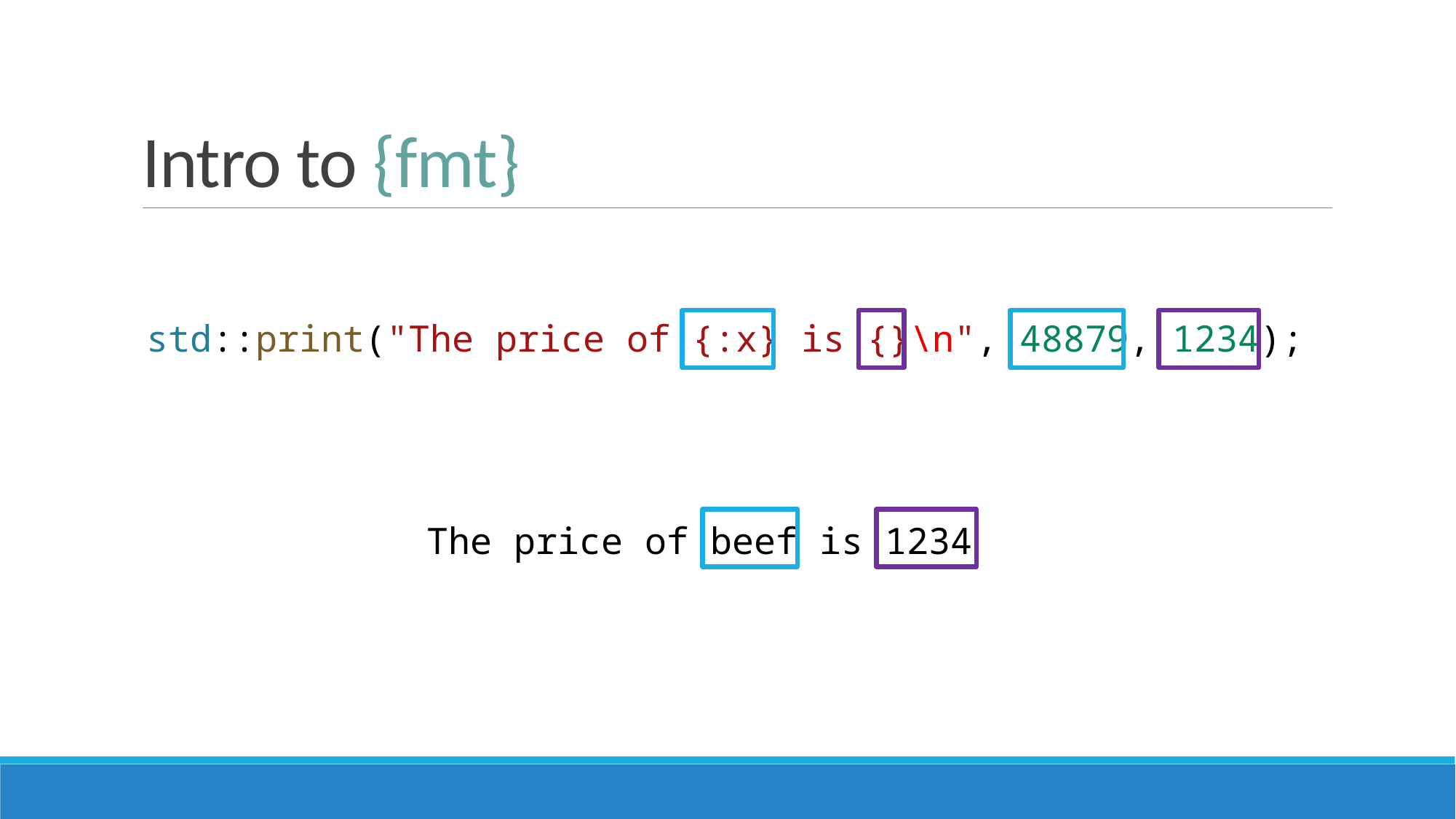

# Intro to {fmt}
std::print("The price of {:x} is {}\n", 48879, 1234);

The price of beef is 1234